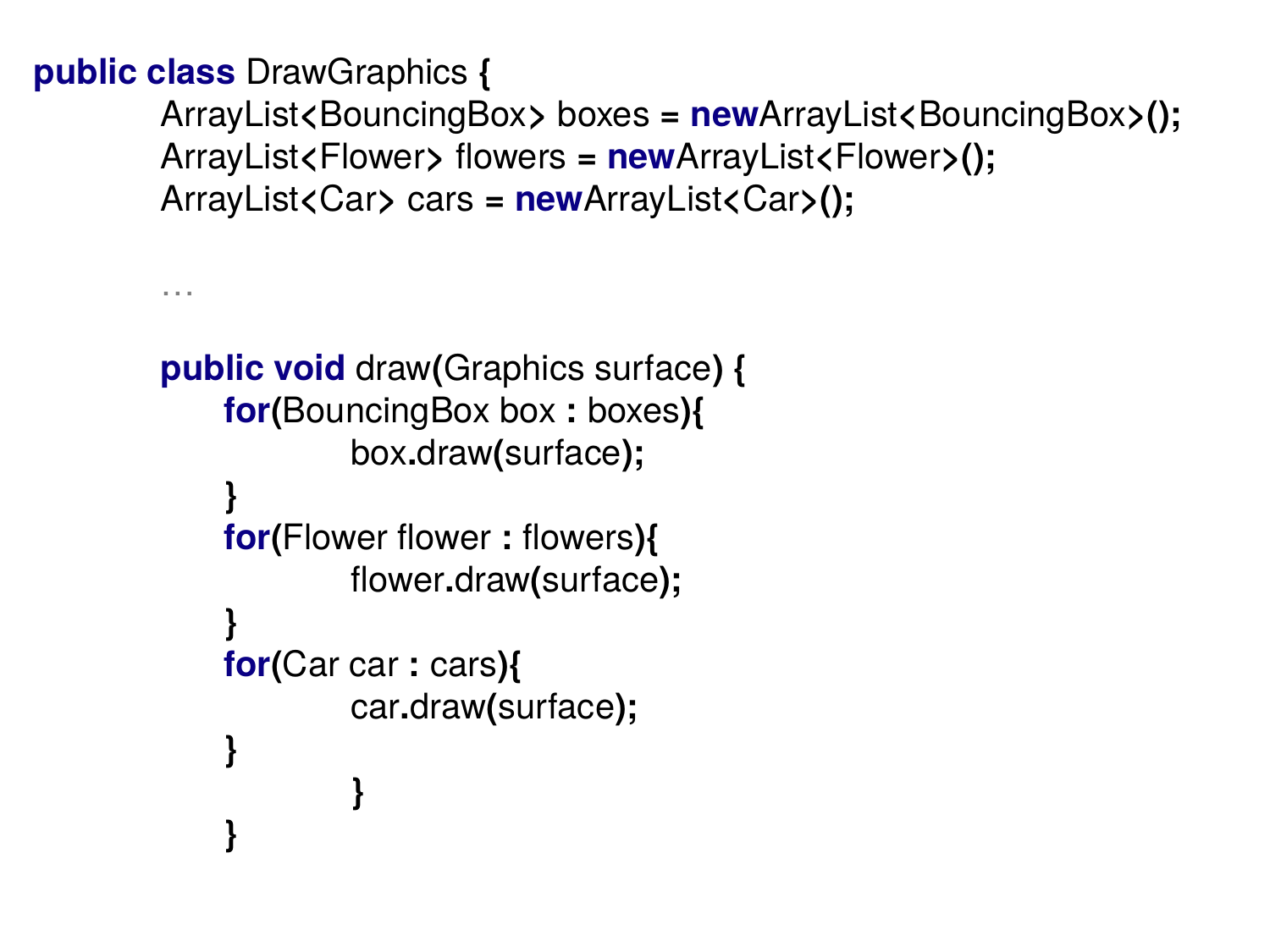

public class DrawGraphics {
	ArrayList<BouncingBox> boxes = newArrayList<BouncingBox>();
	ArrayList<Flower> flowers = newArrayList<Flower>();
	ArrayList<Car> cars = newArrayList<Car>();

	…

	public void draw(Graphics surface) {
for(BouncingBox box : boxes){
	box.draw(surface);
}
for(Flower flower : flowers){
	flower.draw(surface);
}
for(Car car : cars){
	car.draw(surface);
}
	}
}